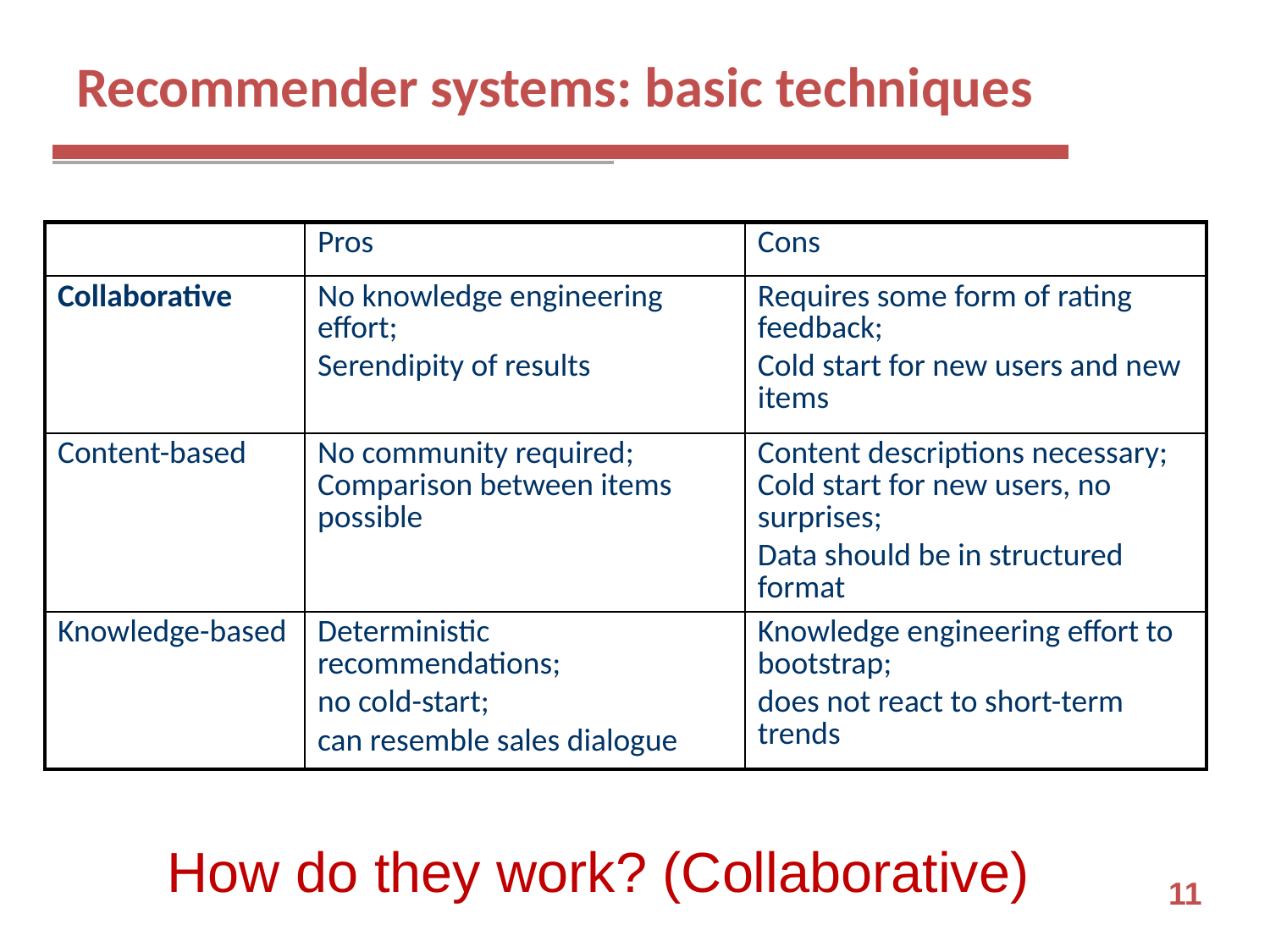

# Recommender systems: basic techniques
|  | Pros | Cons |
| --- | --- | --- |
| Collaborative | No knowledge engineering effort; Serendipity of results | Requires some form of rating feedback; Cold start for new users and new items |
| Content-based | No community required; Comparison between items possible | Content descriptions necessary; Cold start for new users, no surprises; Data should be in structured format |
| Knowledge-based | Deterministic recommendations; no cold-start; can resemble sales dialogue | Knowledge engineering effort to bootstrap; does not react to short-term trends |
How do they work? (Collaborative)